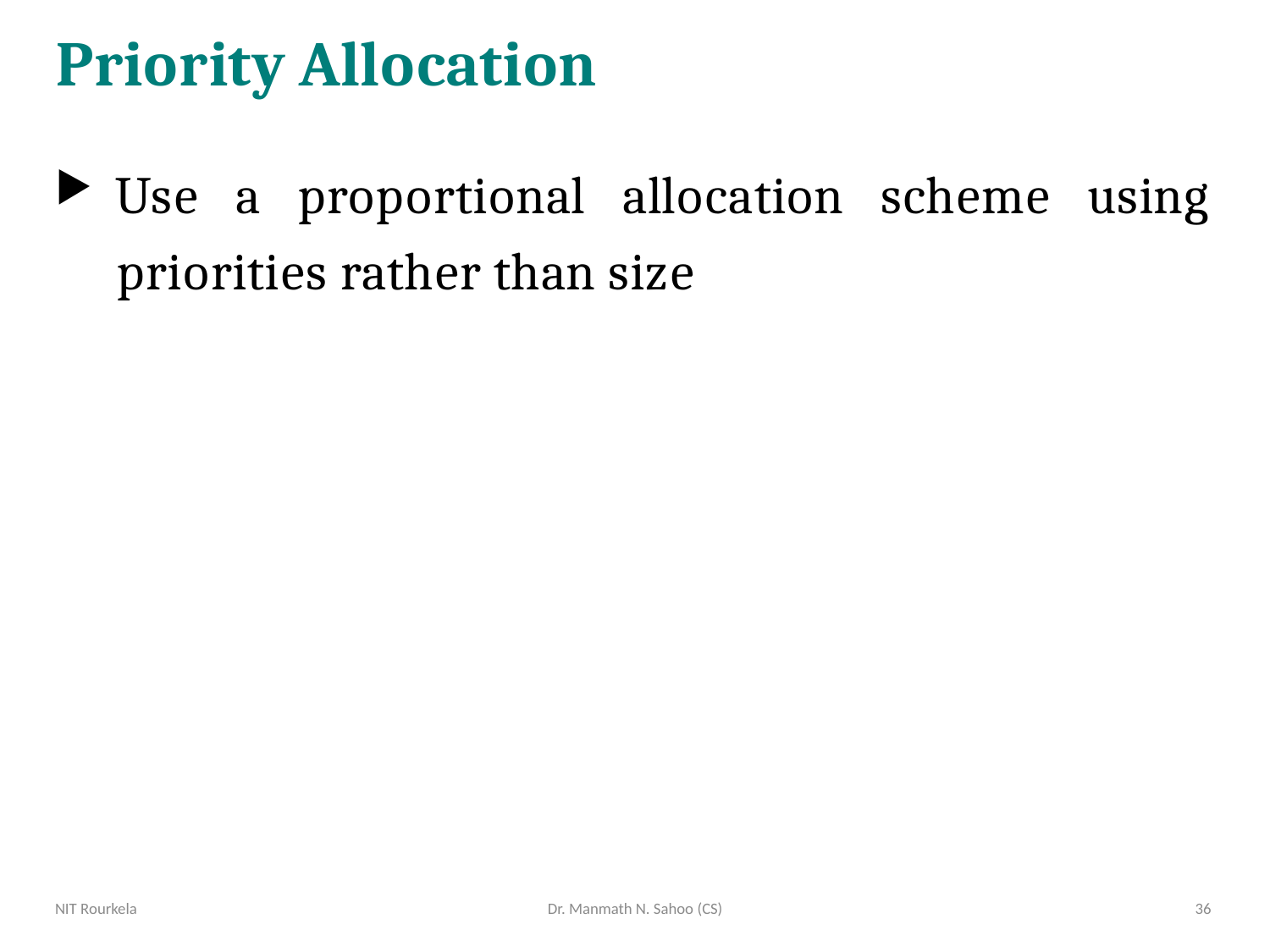

# Priority Allocation
Use a proportional allocation scheme using priorities rather than size
NIT Rourkela
Dr. Manmath N. Sahoo (CS)
36